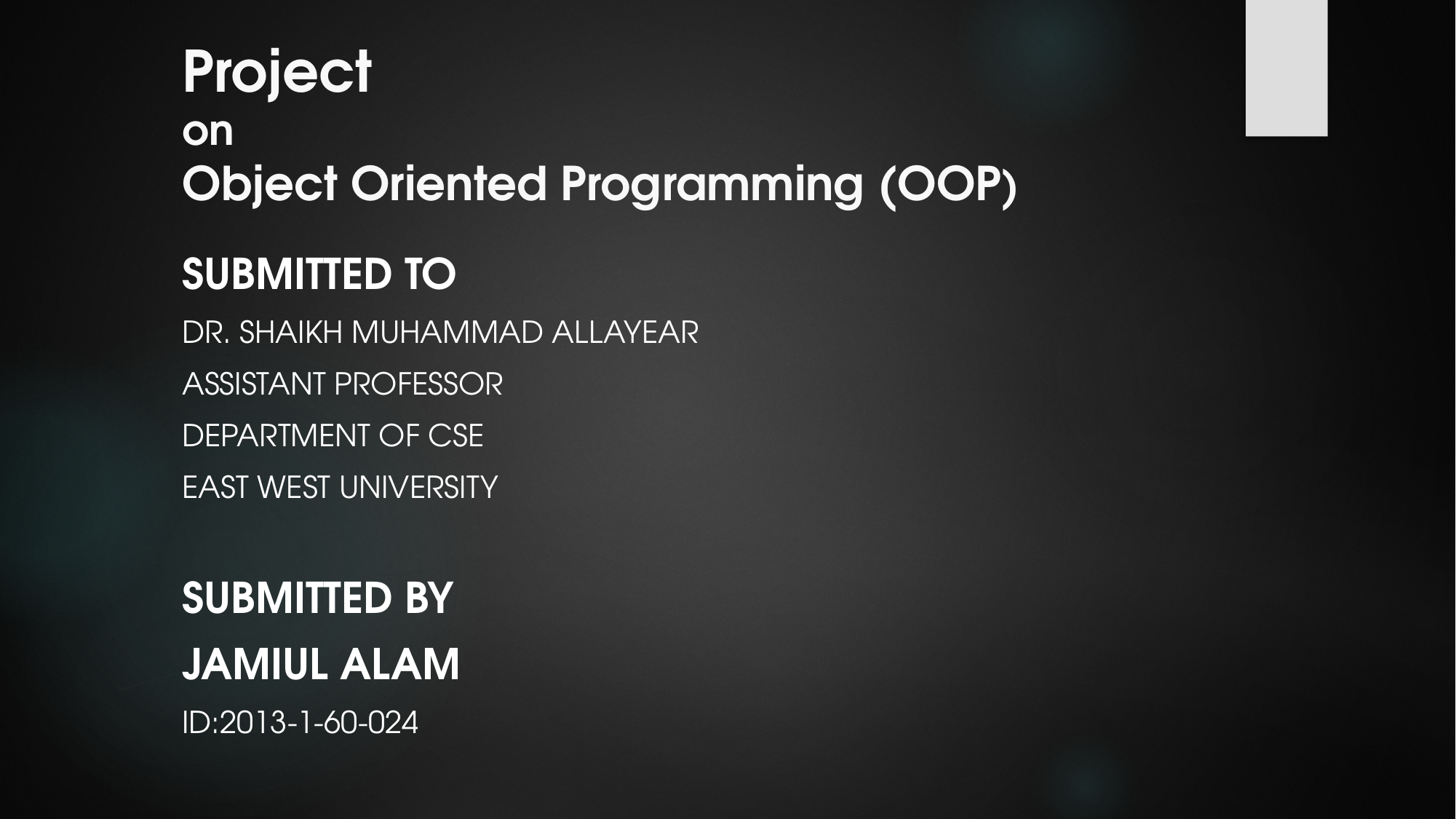

# Project on Object Oriented Programming (OOP)
Submitted To
Dr. Shaikh Muhammad Allayear
Assistant Professor
DepARTMENT of CSE
East West University

Submitted By
JAMIUL ALAM
ID:2013-1-60-024